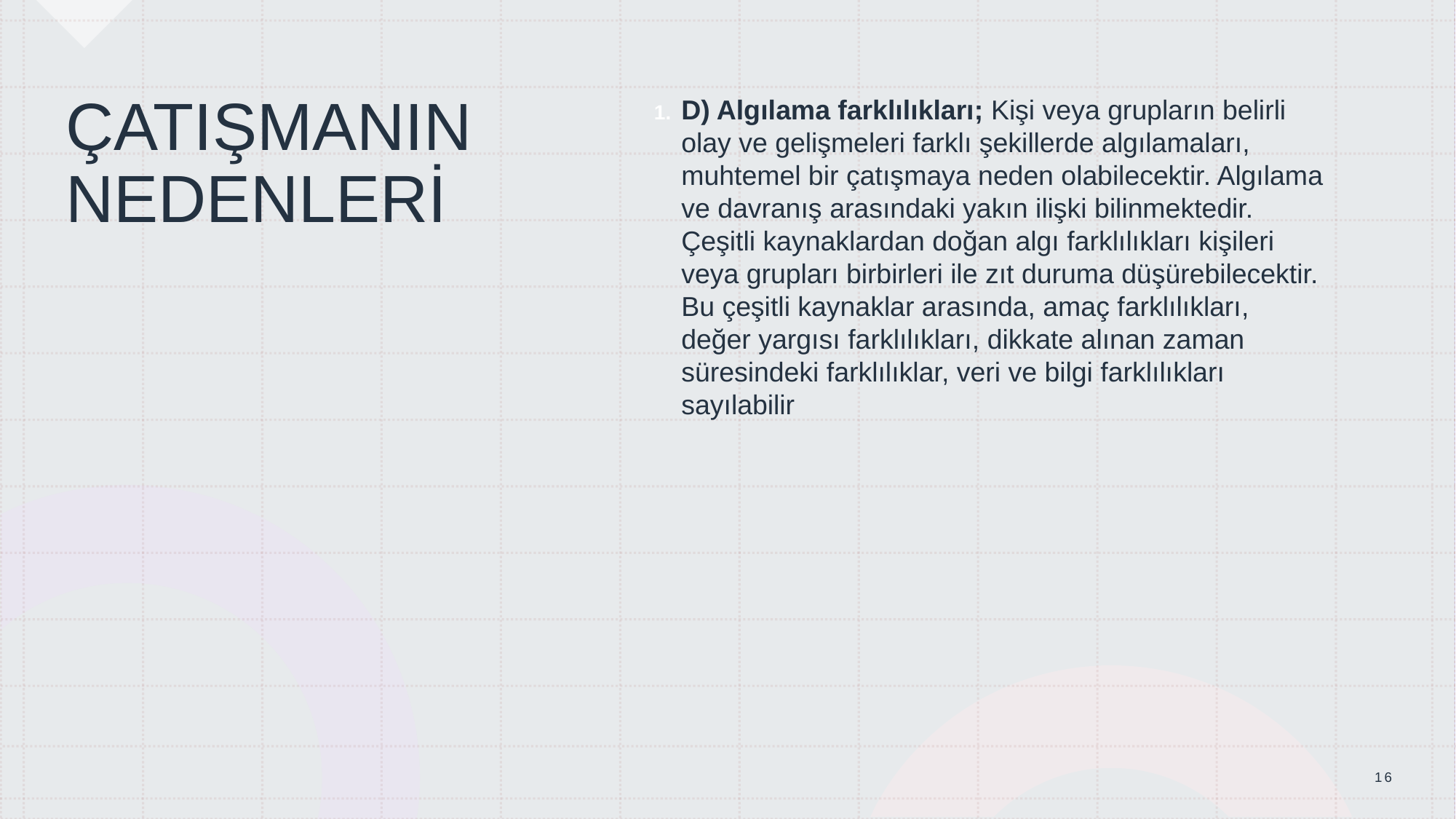

ÇATIŞMANIN NEDENLERİ
D) Algılama farklılıkları; Kişi veya grupların belirli olay ve gelişmeleri farklı şekillerde algılamaları, muhtemel bir çatışmaya neden olabilecektir. Algılama ve davranış arasındaki yakın ilişki bilinmektedir. Çeşitli kaynaklardan doğan algı farklılıkları kişileri veya grupları birbirleri ile zıt duruma düşürebilecektir. Bu çeşitli kaynaklar arasında, amaç farklılıkları, değer yargısı farklılıkları, dikkate alınan zaman süresindeki farklılıklar, veri ve bilgi farklılıkları sayılabilir

16